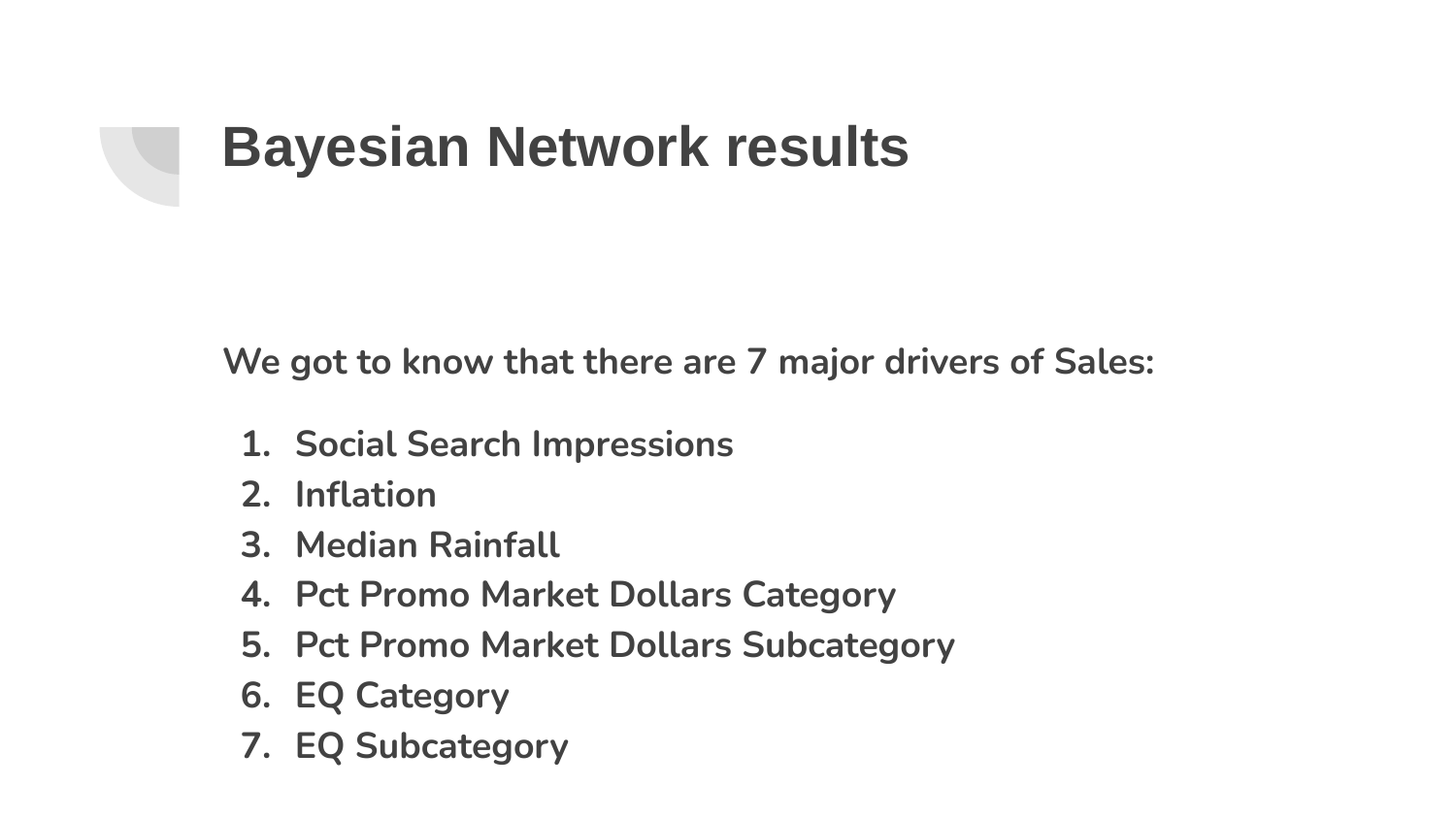

# Bayesian Network results

We got to know that there are 7 major drivers of Sales:
Social Search Impressions
Inflation
Median Rainfall
Pct Promo Market Dollars Category
Pct Promo Market Dollars Subcategory
EQ Category
EQ Subcategory